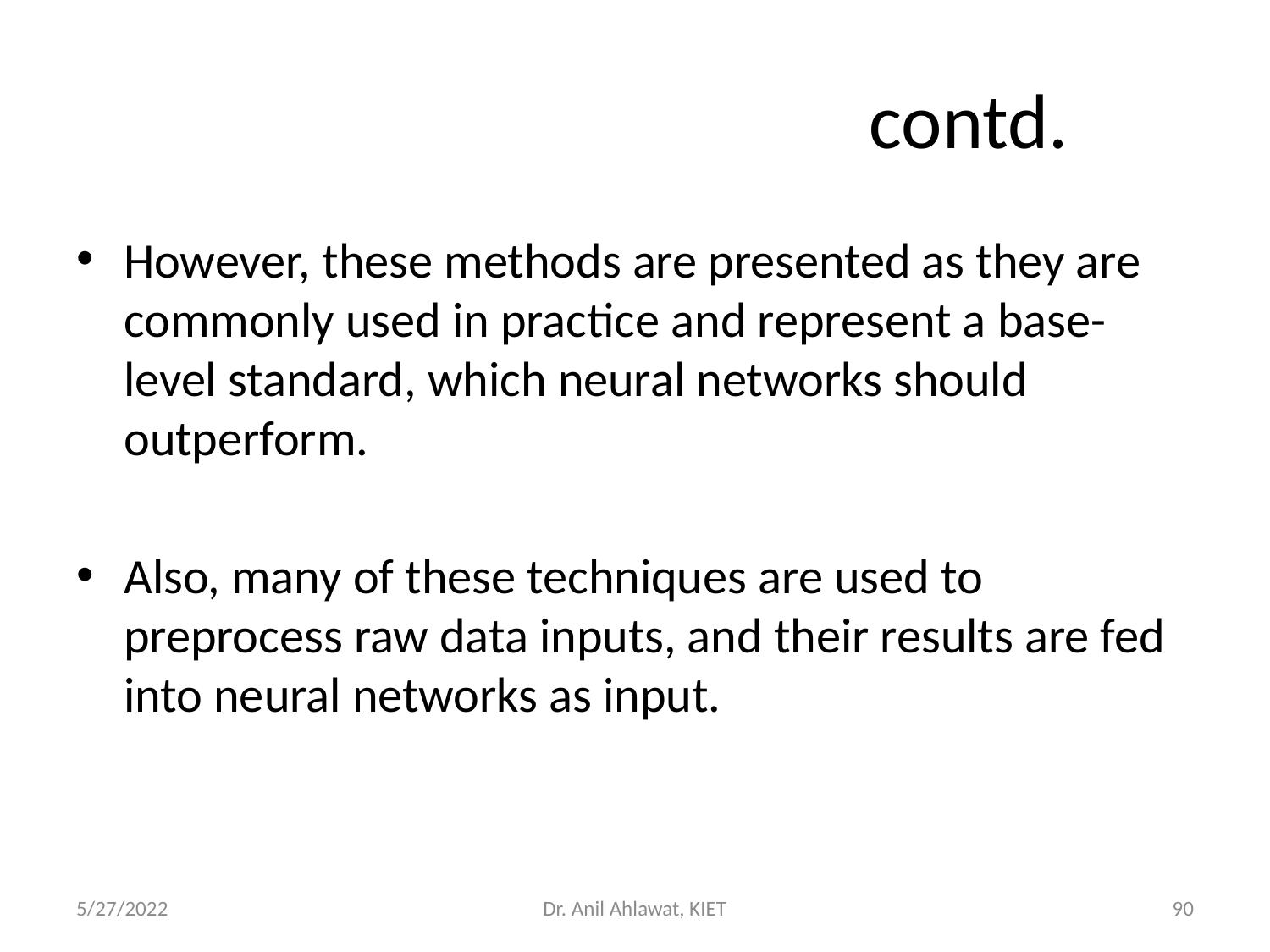

# contd.
However, these methods are presented as they are commonly used in practice and represent a base-level standard, which neural networks should outperform.

Also, many of these techniques are used to preprocess raw data inputs, and their results are fed into neural networks as input.

5/27/2022
Dr. Anil Ahlawat, KIET
90